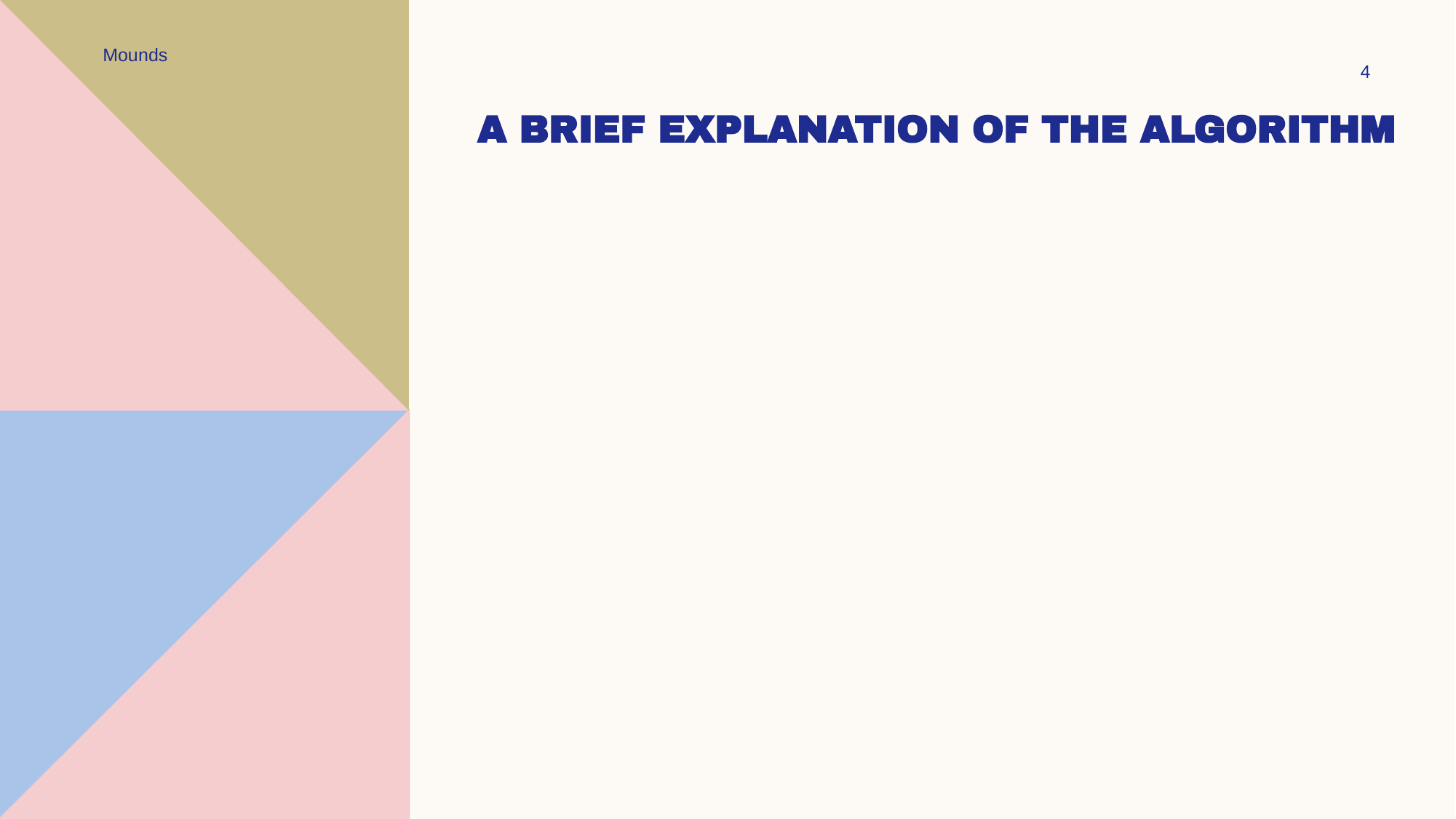

Mounds
4
# A brief Explanation of the algorithm